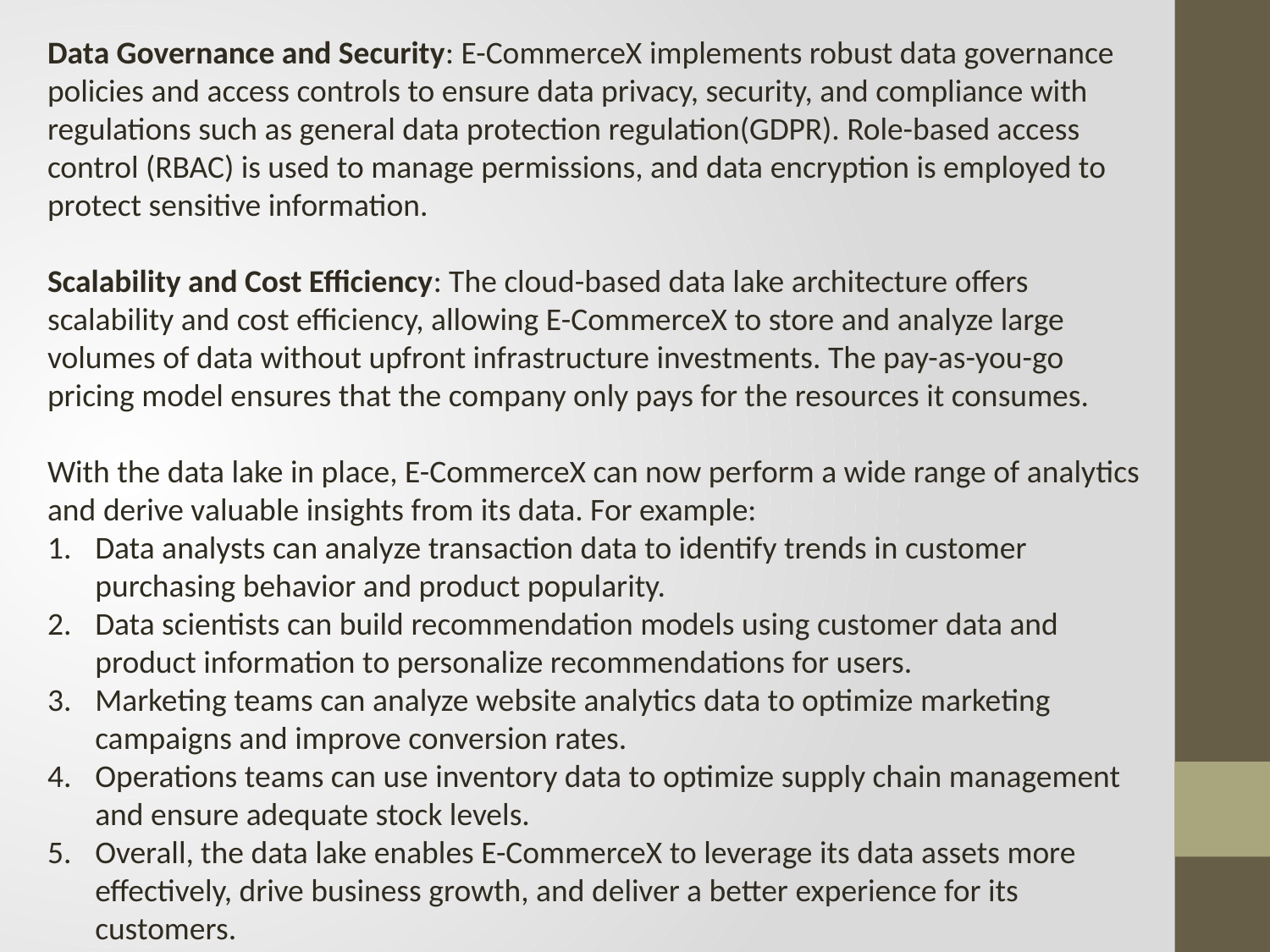

Data Governance and Security: E-CommerceX implements robust data governance policies and access controls to ensure data privacy, security, and compliance with regulations such as general data protection regulation(GDPR). Role-based access control (RBAC) is used to manage permissions, and data encryption is employed to protect sensitive information.

Scalability and Cost Efficiency: The cloud-based data lake architecture offers scalability and cost efficiency, allowing E-CommerceX to store and analyze large volumes of data without upfront infrastructure investments. The pay-as-you-go pricing model ensures that the company only pays for the resources it consumes.

With the data lake in place, E-CommerceX can now perform a wide range of analytics and derive valuable insights from its data. For example:
Data analysts can analyze transaction data to identify trends in customer purchasing behavior and product popularity.
Data scientists can build recommendation models using customer data and product information to personalize recommendations for users.
Marketing teams can analyze website analytics data to optimize marketing campaigns and improve conversion rates.
Operations teams can use inventory data to optimize supply chain management and ensure adequate stock levels.
Overall, the data lake enables E-CommerceX to leverage its data assets more effectively, drive business growth, and deliver a better experience for its customers.